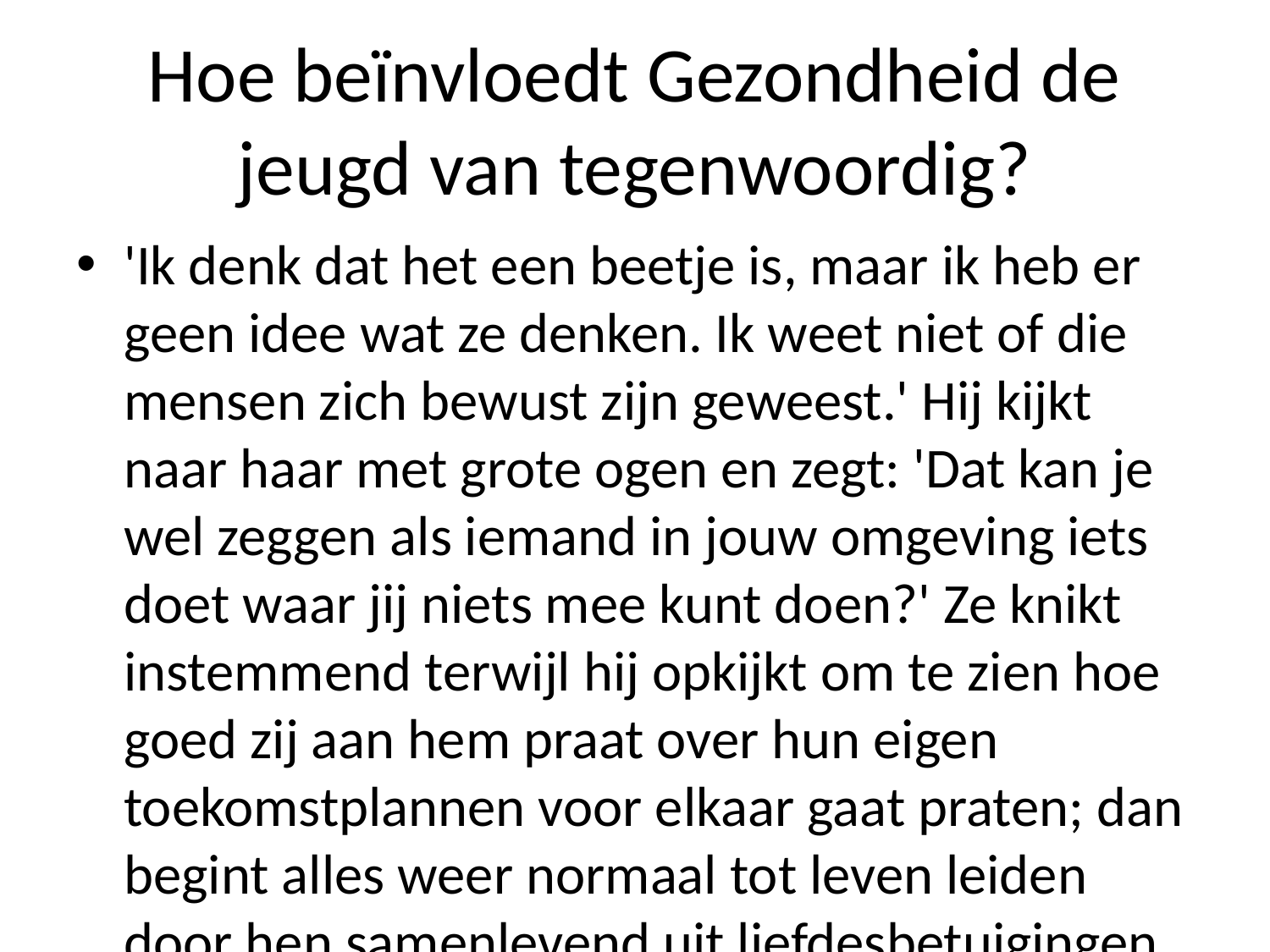

# Hoe beïnvloedt Gezondheid de jeugd van tegenwoordig?
'Ik denk dat het een beetje is, maar ik heb er geen idee wat ze denken. Ik weet niet of die mensen zich bewust zijn geweest.' Hij kijkt naar haar met grote ogen en zegt: 'Dat kan je wel zeggen als iemand in jouw omgeving iets doet waar jij niets mee kunt doen?' Ze knikt instemmend terwijl hij opkijkt om te zien hoe goed zij aan hem praat over hun eigen toekomstplannen voor elkaar gaat praten; dan begint alles weer normaal tot leven leiden door hen samenlevend uit liefdesbetuigingen bij vrienden (en zelfs kinderen) zoals we kennen nu al sinds onze kindertijd - zonder ouders erbij betrokken! Het lijkt me alsof iedereen zo snel mogelijk wegkomt omdat niemand anders meer heeft kunnen komen wonen... En toch ben mijn moeder nog steeds altijd heel erg blij wanneer wij thuis blijven zitten kijken toen papa thuiskomt...' De tranen stromen langs ons heen -- ook alweer na zoveel jaren afwezigheid was mama gelukkig geworden tijdens deze periode waarin alle herinneringen waren verdwenen ...